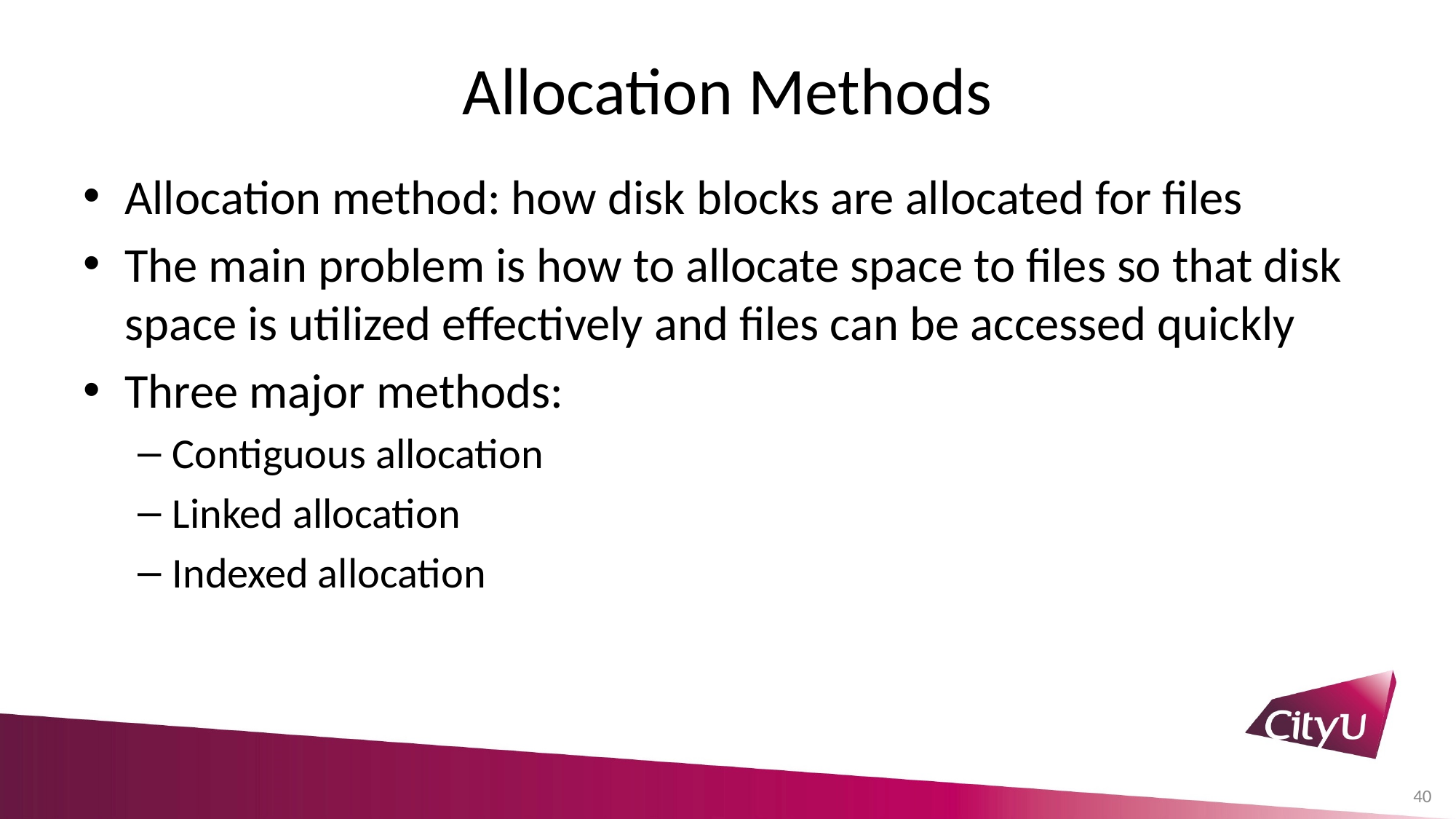

# Allocation Methods
Allocation method: how disk blocks are allocated for files
The main problem is how to allocate space to files so that disk space is utilized effectively and files can be accessed quickly
Three major methods:
Contiguous allocation
Linked allocation
Indexed allocation

40